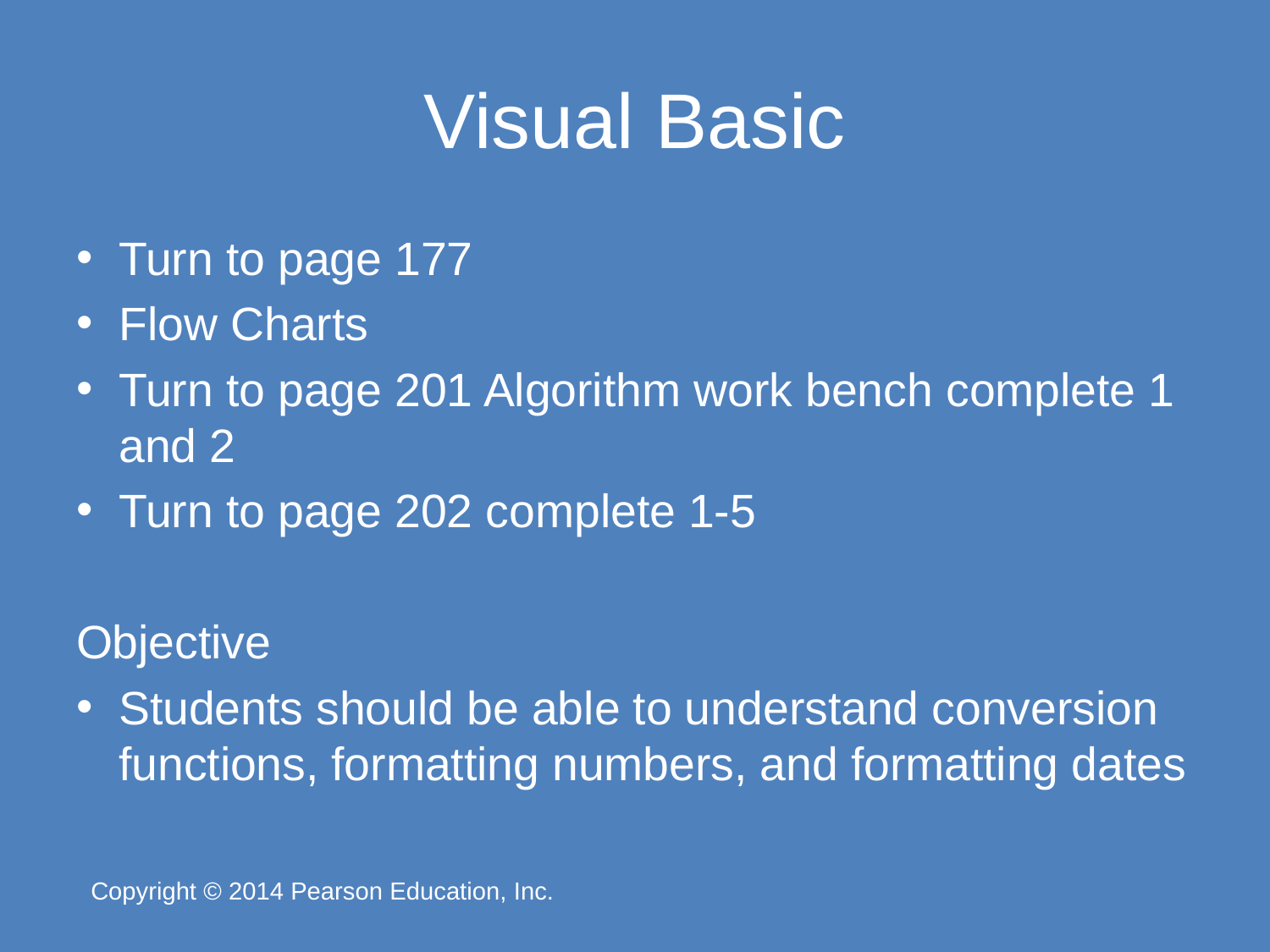

# Visual Basic
Turn to page 177
Flow Charts
Turn to page 201 Algorithm work bench complete 1 and 2
Turn to page 202 complete 1-5

Objective
Students should be able to understand conversion functions, formatting numbers, and formatting dates